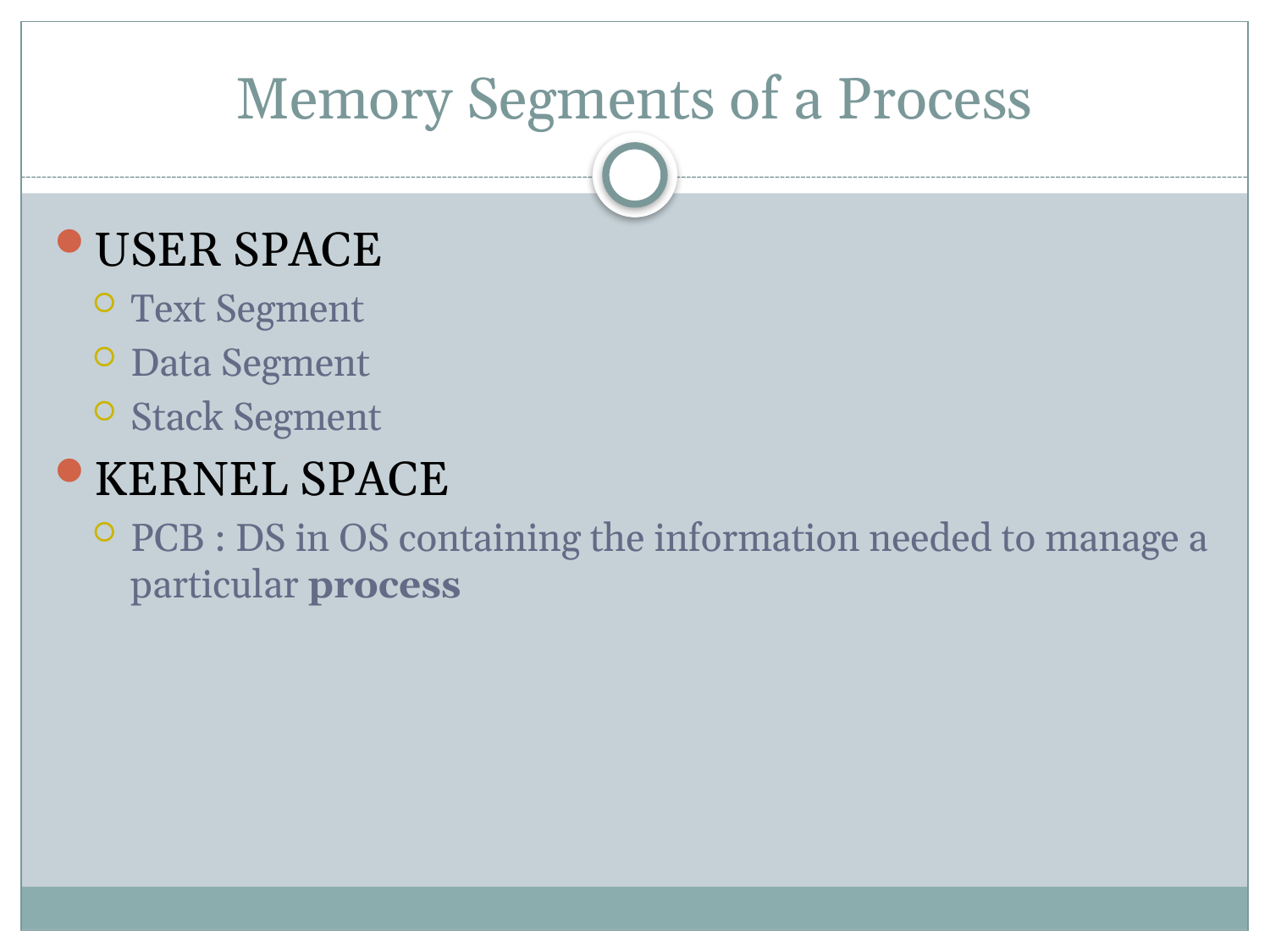

# Memory Segments of a Process
USER SPACE
Text Segment
Data Segment
Stack Segment
KERNEL SPACE
PCB : DS in OS containing the information needed to manage a particular process